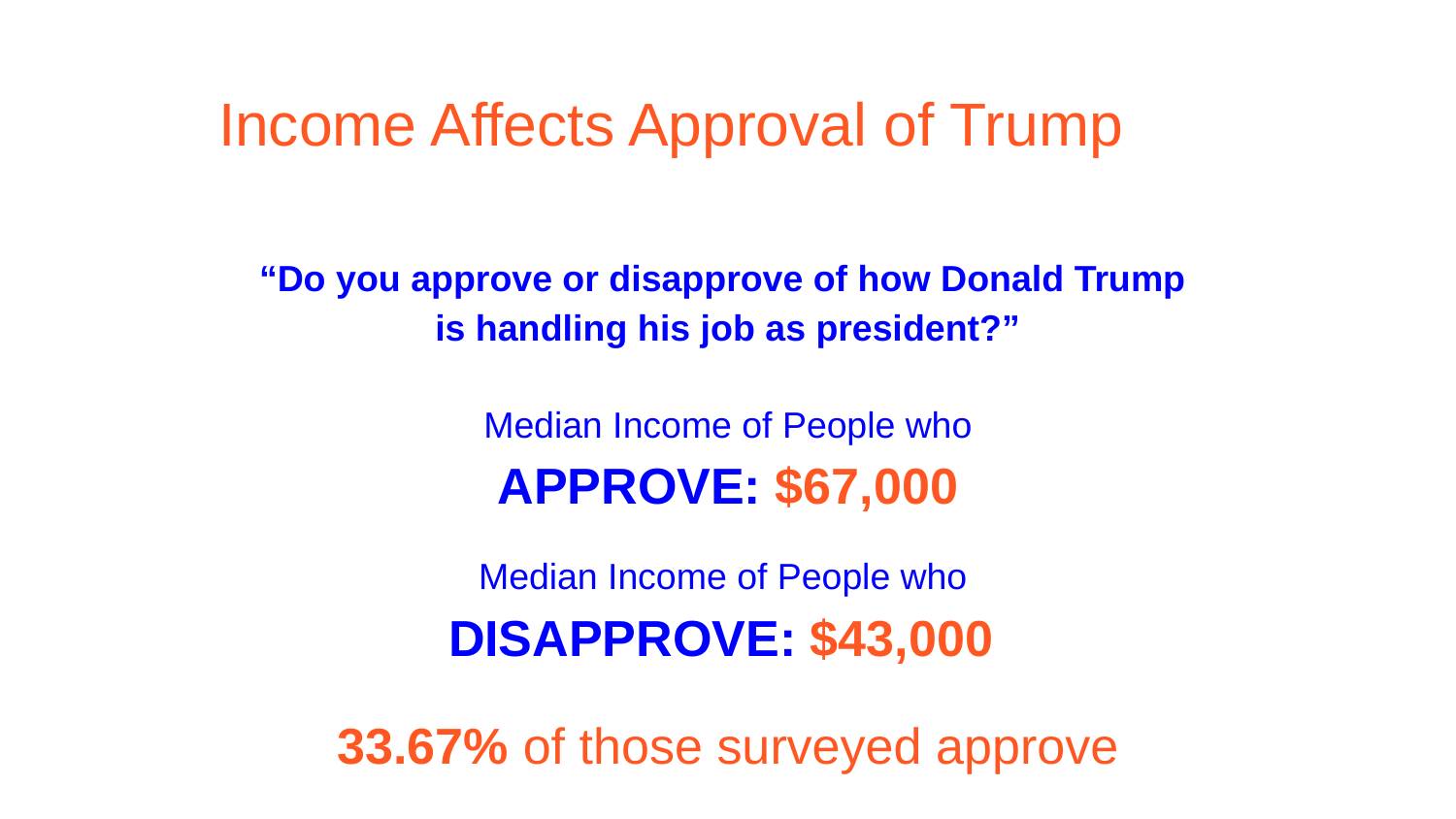

# Income Affects Approval of Trump
“Do you approve or disapprove of how Donald Trump
is handling his job as president?”

Median Income of People who
APPROVE: $67,000
Median Income of People who
DISAPPROVE: $43,000
33.67% of those surveyed approve